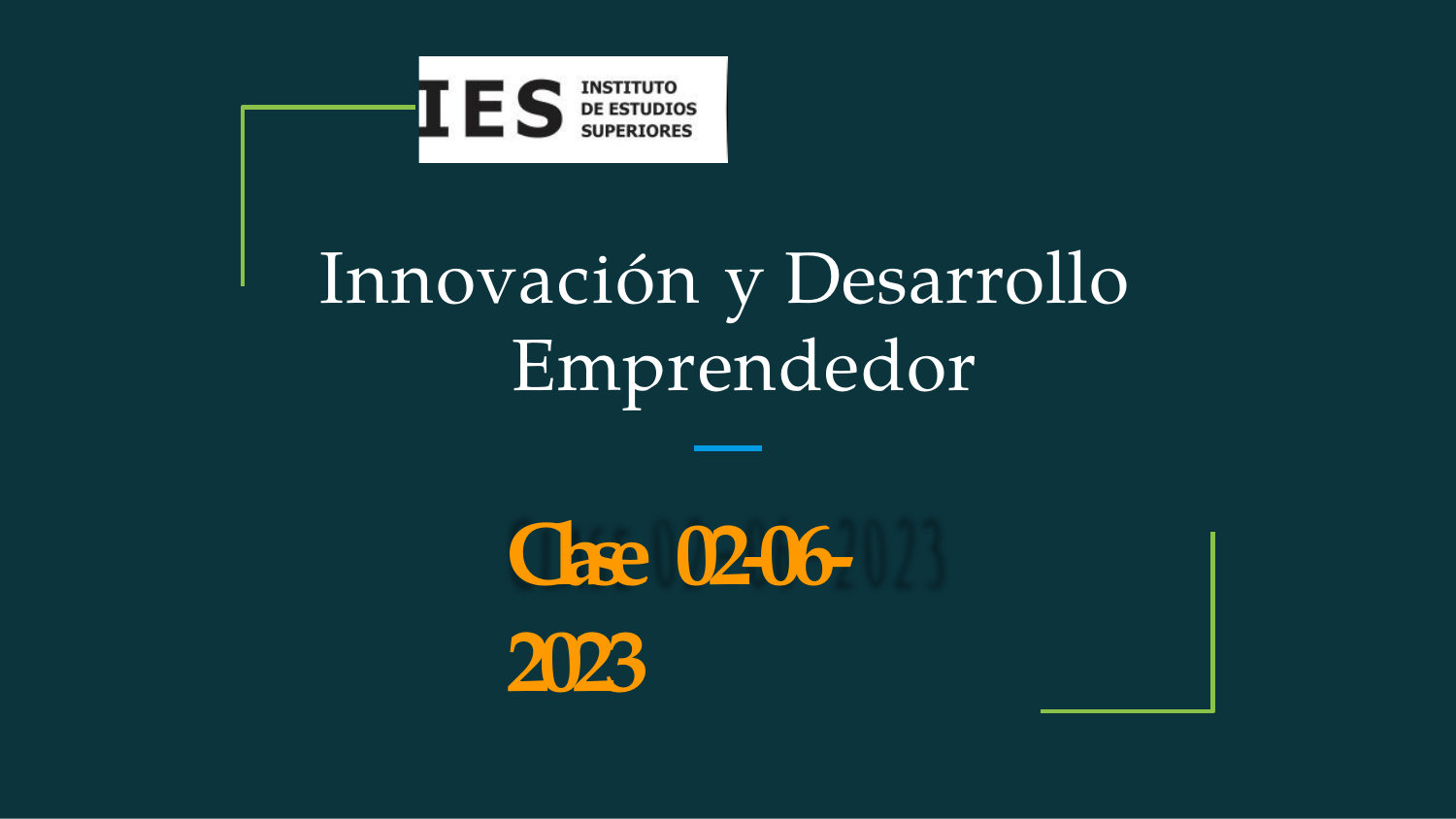

# Innovación y Desarrollo  Emprendedor

Clase 02-06-2023